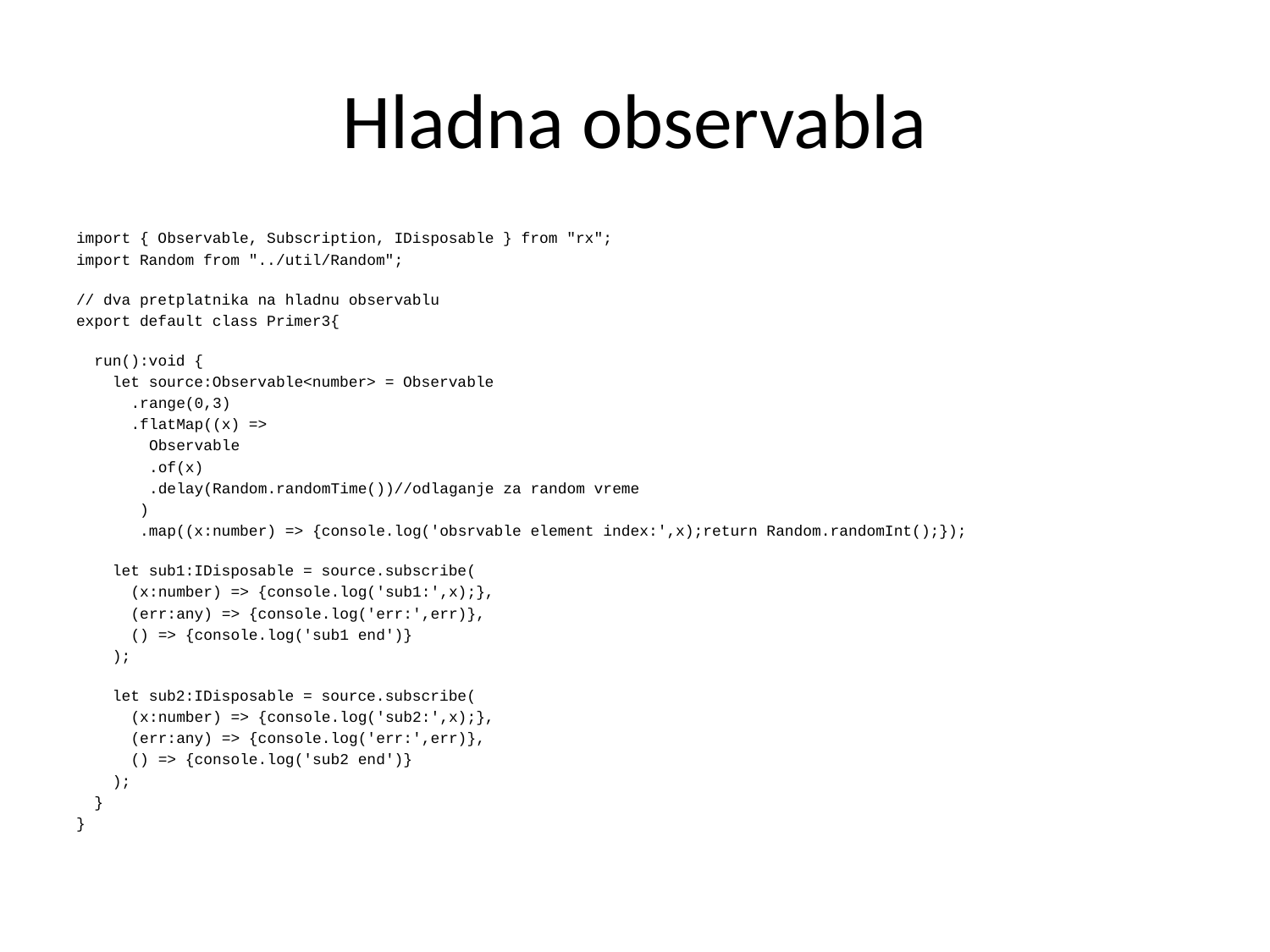

# Hladna observabla
import { Observable, Subscription, IDisposable } from "rx";
import Random from "../util/Random";
// dva pretplatnika na hladnu observablu
export default class Primer3{
  run():void {
    let source:Observable<number> = Observable
      .range(0,3)
      .flatMap((x) =>
        Observable
        .of(x)
        .delay(Random.randomTime())//odlaganje za random vreme
       )
       .map((x:number) => {console.log('obsrvable element index:',x);return Random.randomInt();});
    let sub1:IDisposable = source.subscribe(
      (x:number) => {console.log('sub1:',x);},
      (err:any) => {console.log('err:',err)},
      () => {console.log('sub1 end')}
    );
    let sub2:IDisposable = source.subscribe(
      (x:number) => {console.log('sub2:',x);},
      (err:any) => {console.log('err:',err)},
      () => {console.log('sub2 end')}
    );
  }
}